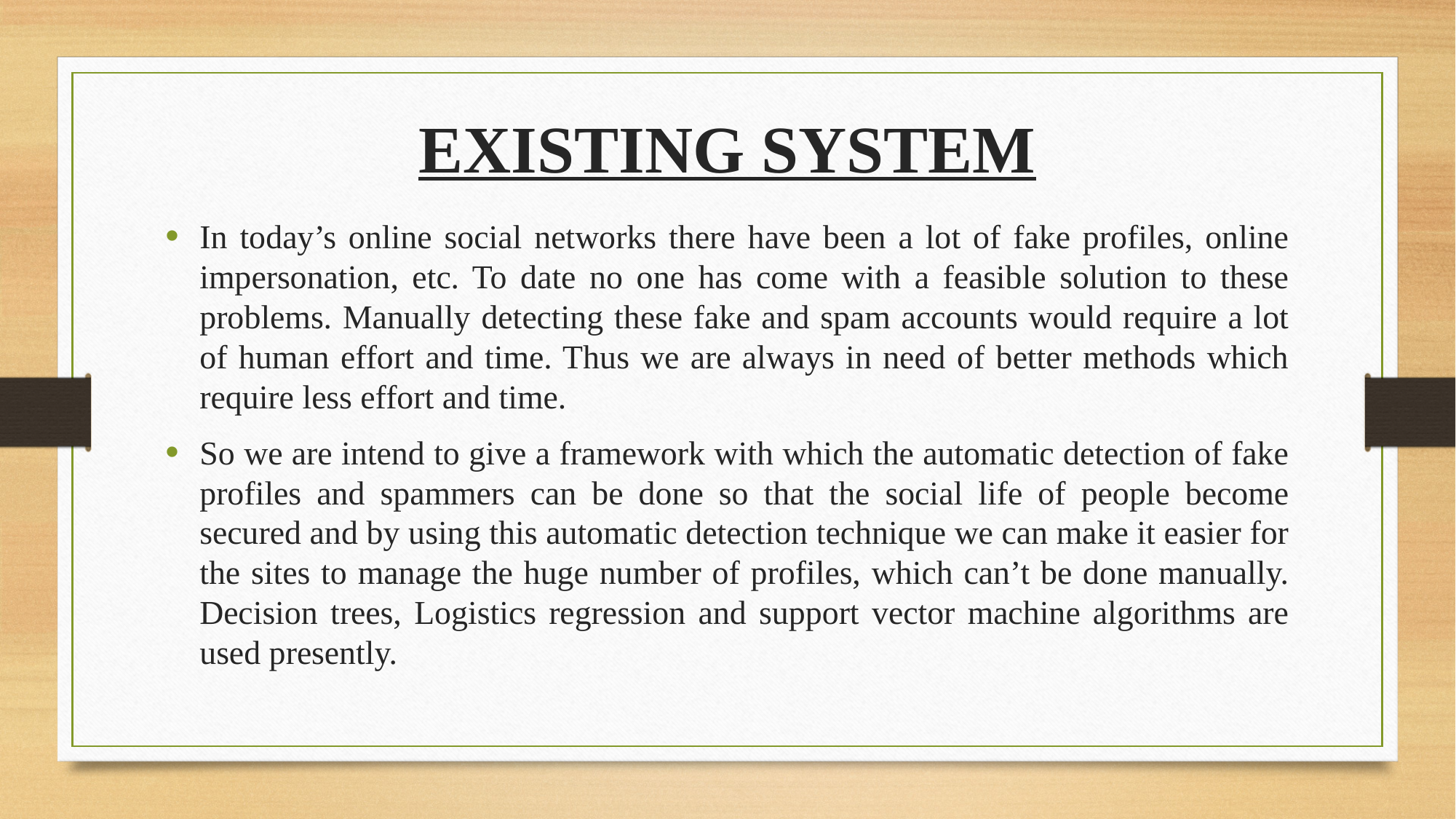

# EXISTING SYSTEM
In today’s online social networks there have been a lot of fake profiles, online impersonation, etc. To date no one has come with a feasible solution to these problems. Manually detecting these fake and spam accounts would require a lot of human effort and time. Thus we are always in need of better methods which require less effort and time.
So we are intend to give a framework with which the automatic detection of fake profiles and spammers can be done so that the social life of people become secured and by using this automatic detection technique we can make it easier for the sites to manage the huge number of profiles, which can’t be done manually. Decision trees, Logistics regression and support vector machine algorithms are used presently.